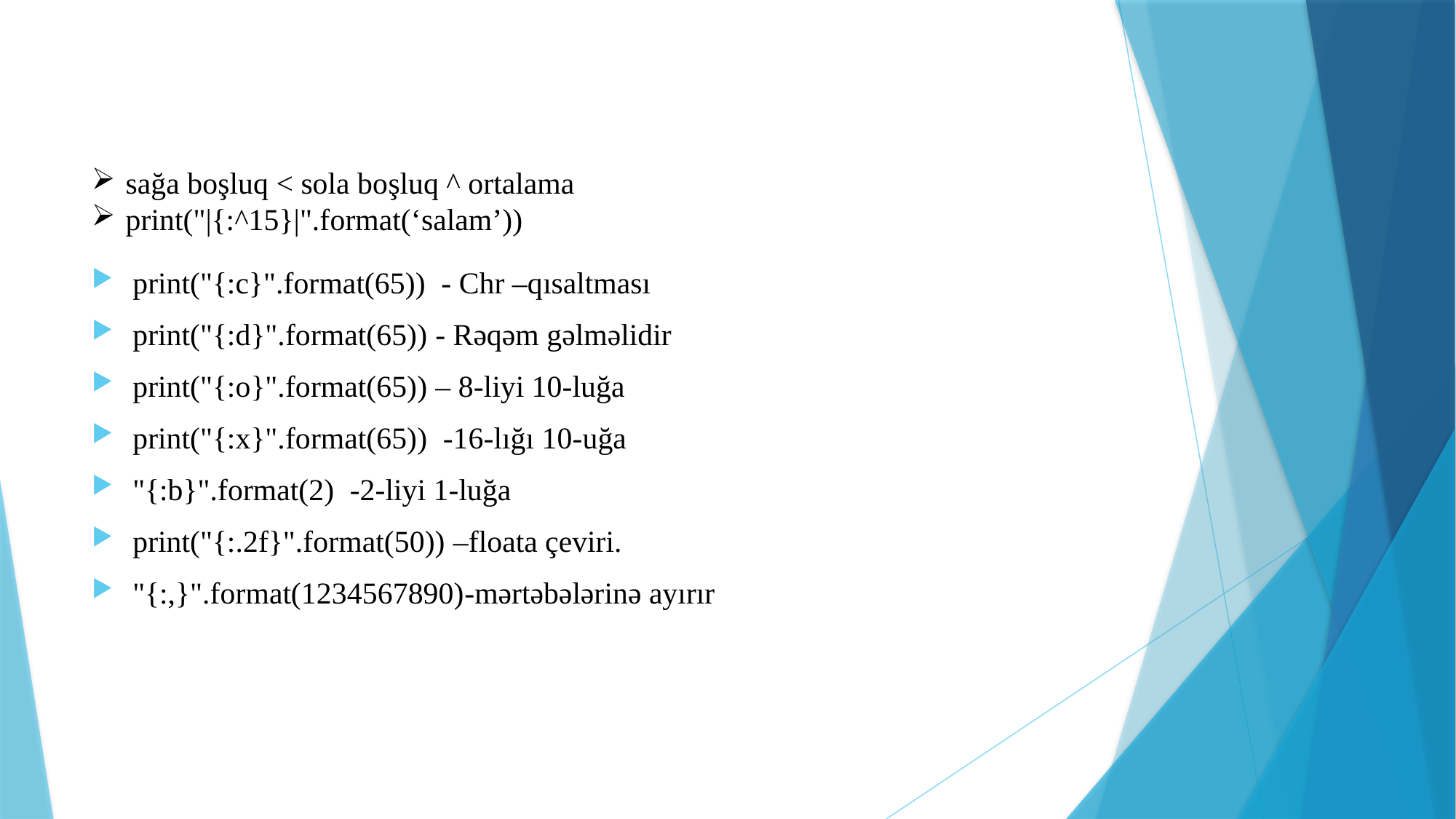

sağa boşluq < sola boşluq ^ ortalama
print("|{:^15}|".format(‘salam’))
print("{:c}".format(65))  - Chr –qısaltması
print("{:d}".format(65)) - Rəqəm gəlməlidir
print("{:o}".format(65)) – 8-liyi 10-luğa
print("{:x}".format(65))  -16-lığı 10-uğa
"{:b}".format(2)  -2-liyi 1-luğa
print("{:.2f}".format(50)) –floata çeviri.
"{:,}".format(1234567890)-mərtəbələrinə ayırır